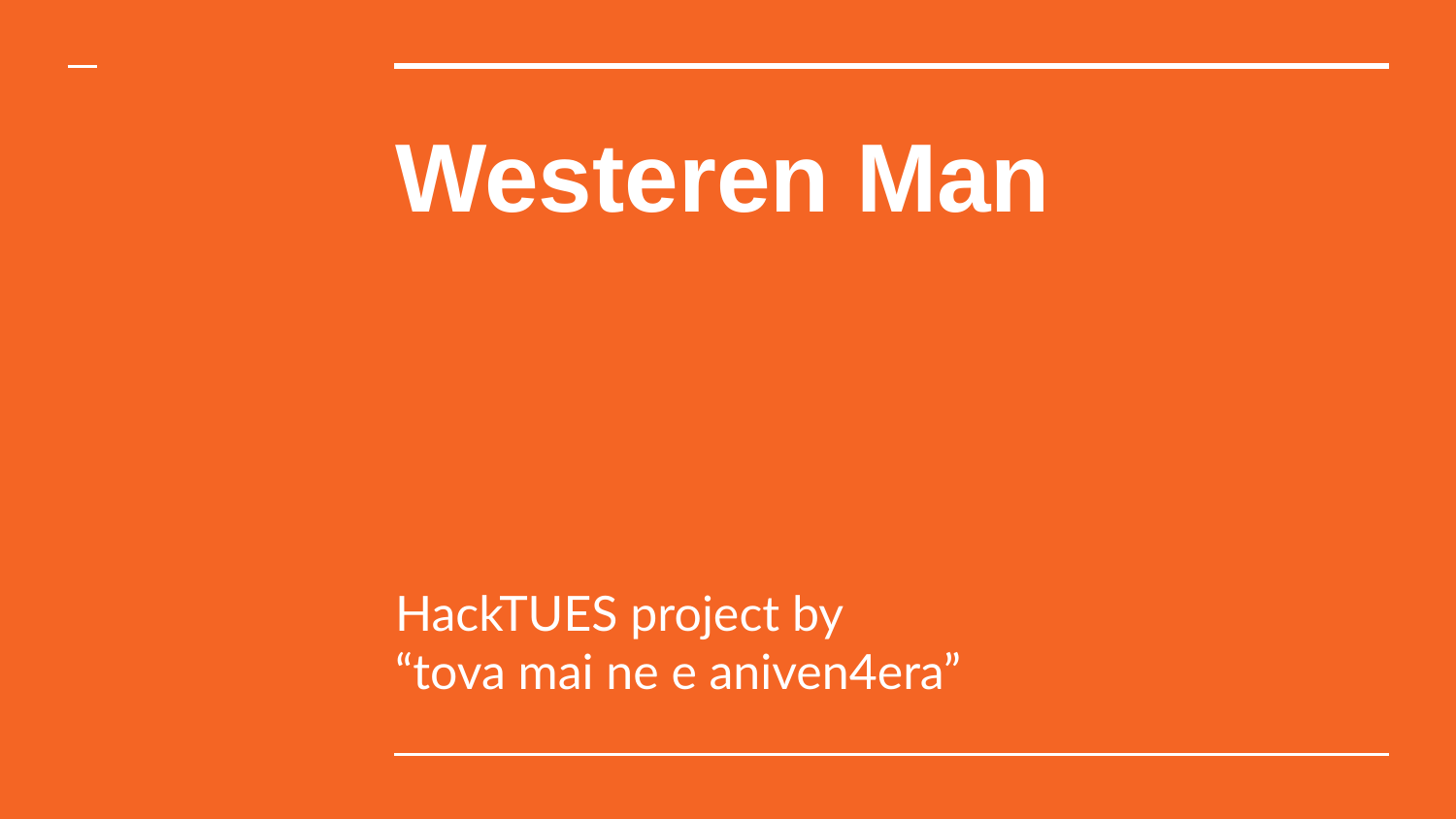

# Westeren Man
HackTUES project by
“tova mai ne e aniven4era”